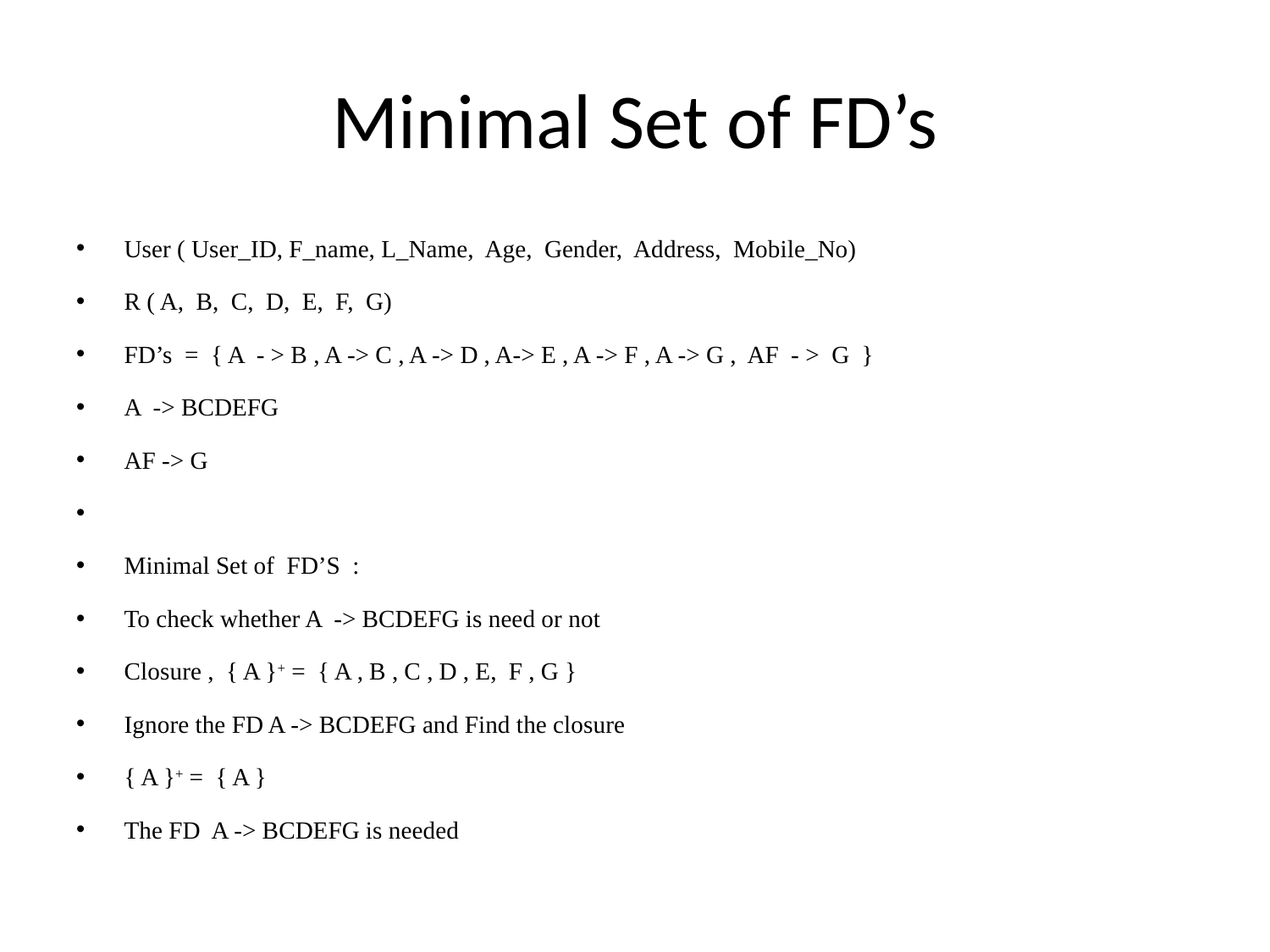

# Minimal Set of FD’s
User ( User_ID, F_name, L_Name,  Age,  Gender,  Address,  Mobile_No)
R ( A,  B,  C,  D,  E,  F,  G)
FD’s  =  { A  - > B , A -> C , A -> D , A-> E , A -> F , A -> G ,  AF  - >  G  }
A  -> BCDEFG
AF -> G

Minimal Set of  FD’S  :
To check whether A  -> BCDEFG is need or not
Closure ,  { A }+ =  { A , B , C , D , E,  F , G }
Ignore the FD A -> BCDEFG and Find the closure
{ A }+ =  { A }
The FD  A -> BCDEFG is needed